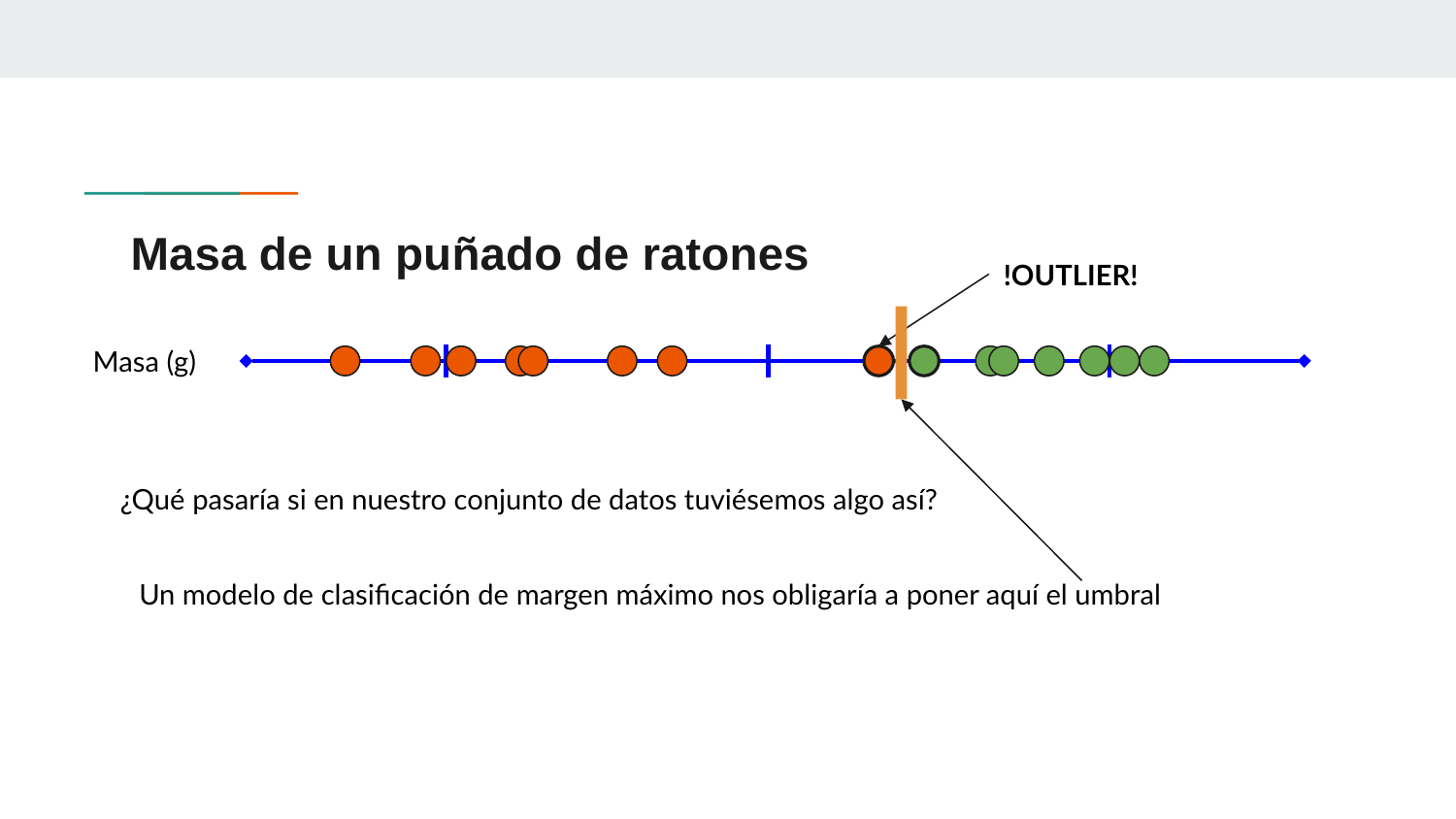

# Masa de un puñado de ratones
!OUTLIER!

Masa (g)

¿Qué pasaría si en nuestro conjunto de datos tuviésemos algo así?
Un modelo de clasificación de margen máximo nos obligaría a poner aquí el umbral